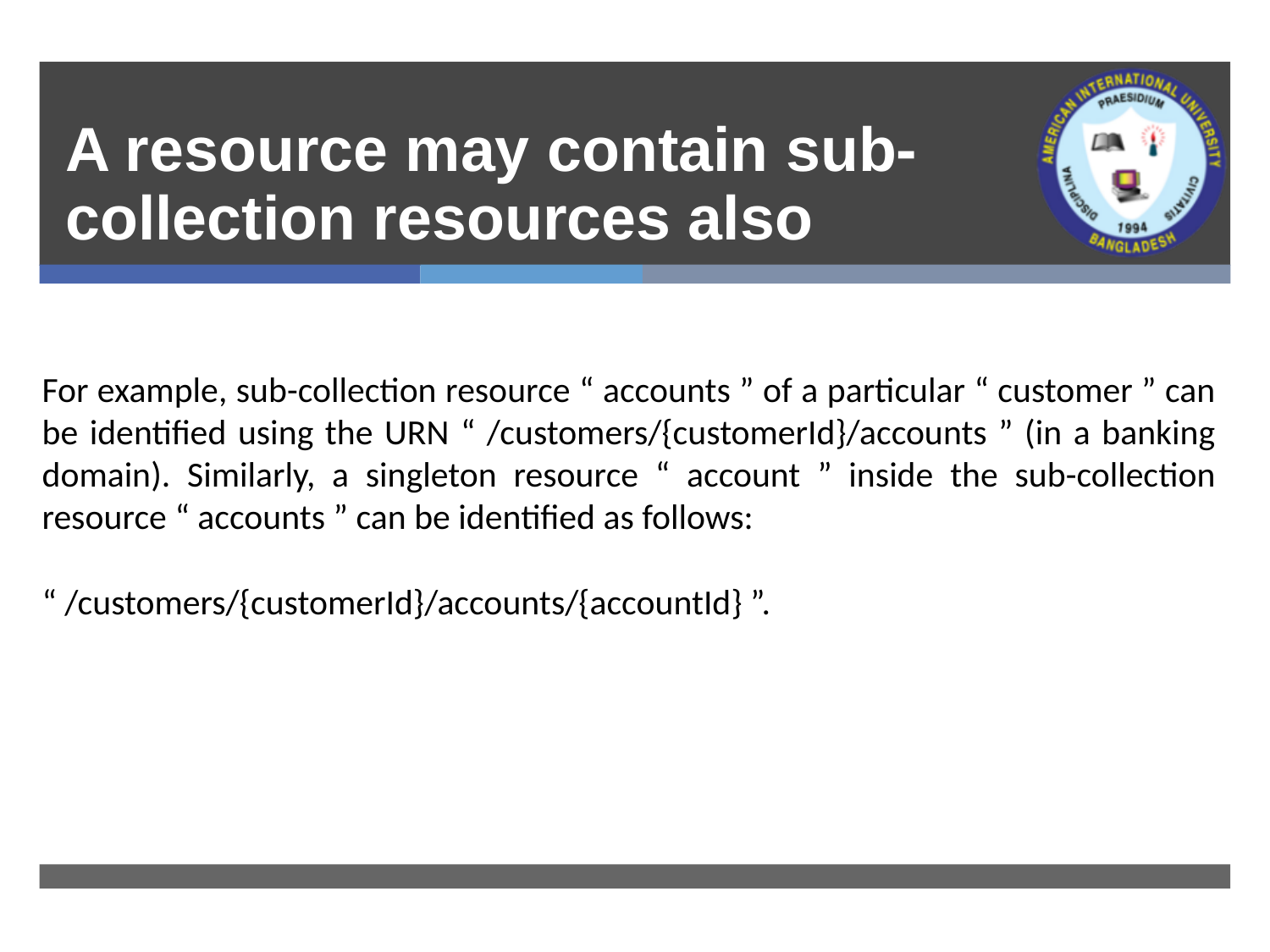

# A resource may contain sub-collection resources also
For example, sub-collection resource “ accounts ” of a particular “ customer ” can be identified using the URN “ /customers/{customerId}/accounts ” (in a banking domain). Similarly, a singleton resource “ account ” inside the sub-collection resource “ accounts ” can be identified as follows:

“ /customers/{customerId}/accounts/{accountId} ”.